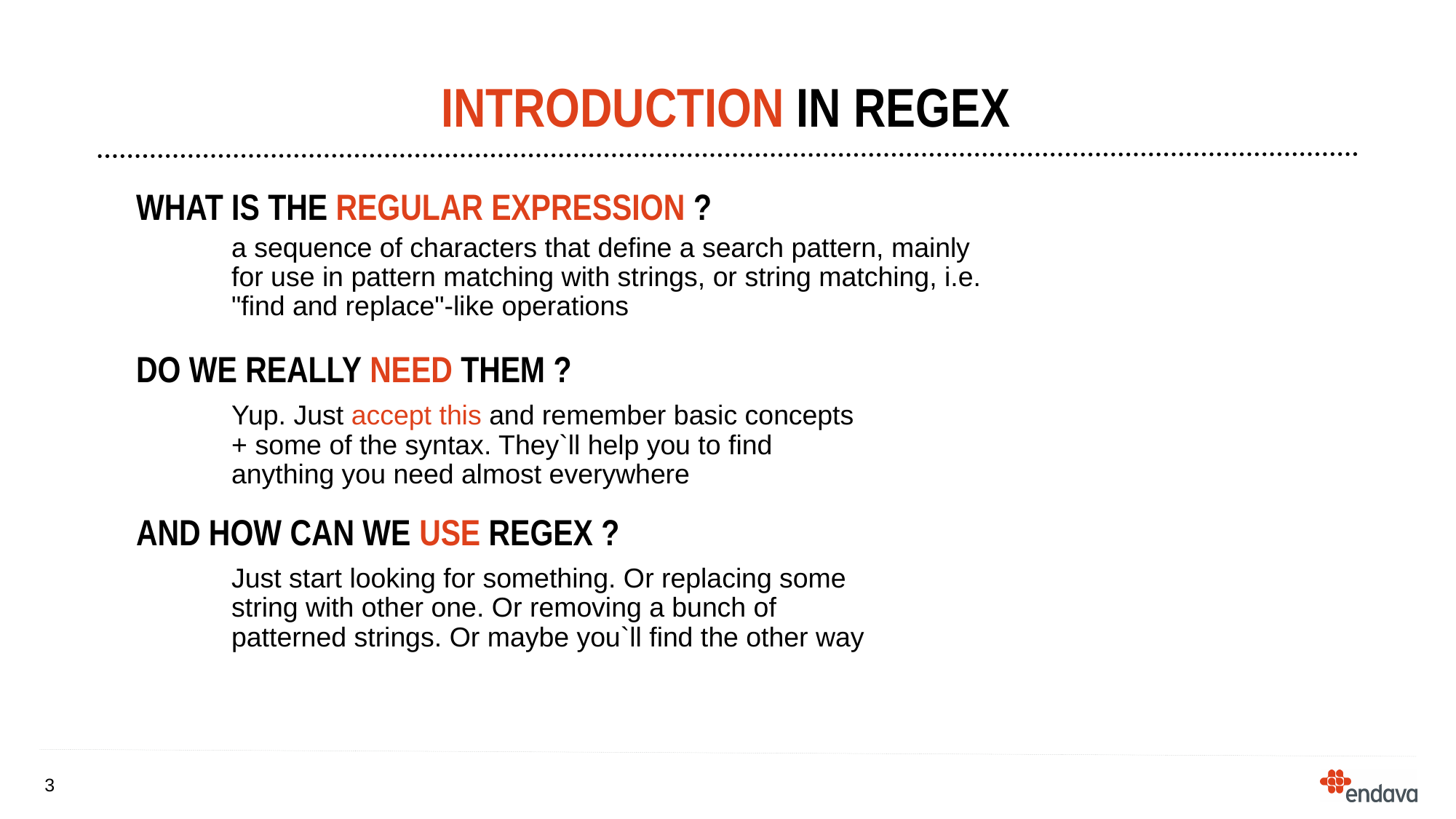

# Introduction in Regex
What is the regular expression ?
a sequence of characters that define a search pattern, mainly for use in pattern matching with strings, or string matching, i.e. "find and replace"-like operations
Do we really need them ?
Yup. Just accept this and remember basic concepts + some of the syntax. They`ll help you to find anything you need almost everywhere
And how can we use regex ?
Just start looking for something. Or replacing some string with other one. Or removing a bunch of patterned strings. Or maybe you`ll find the other way